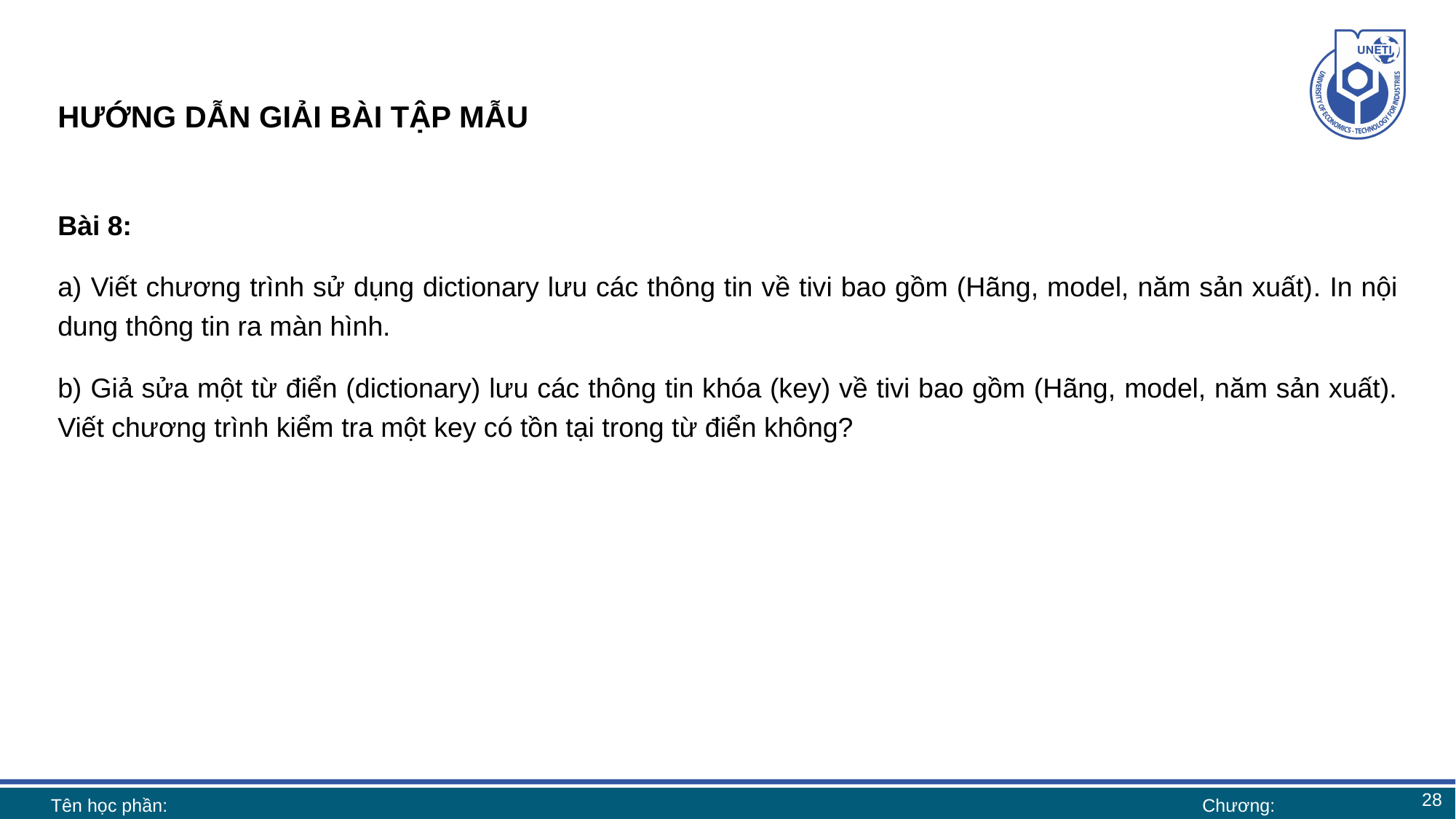

# HƯỚNG DẪN GIẢI BÀI TẬP MẪU
Bài 8:
a) Viết chương trình sử dụng dictionary lưu các thông tin về tivi bao gồm (Hãng, model, năm sản xuất). In nội dung thông tin ra màn hình.
b) Giả sửa một từ điển (dictionary) lưu các thông tin khóa (key) về tivi bao gồm (Hãng, model, năm sản xuất). Viết chương trình kiểm tra một key có tồn tại trong từ điển không?

28
Tên học phần:
Chương: